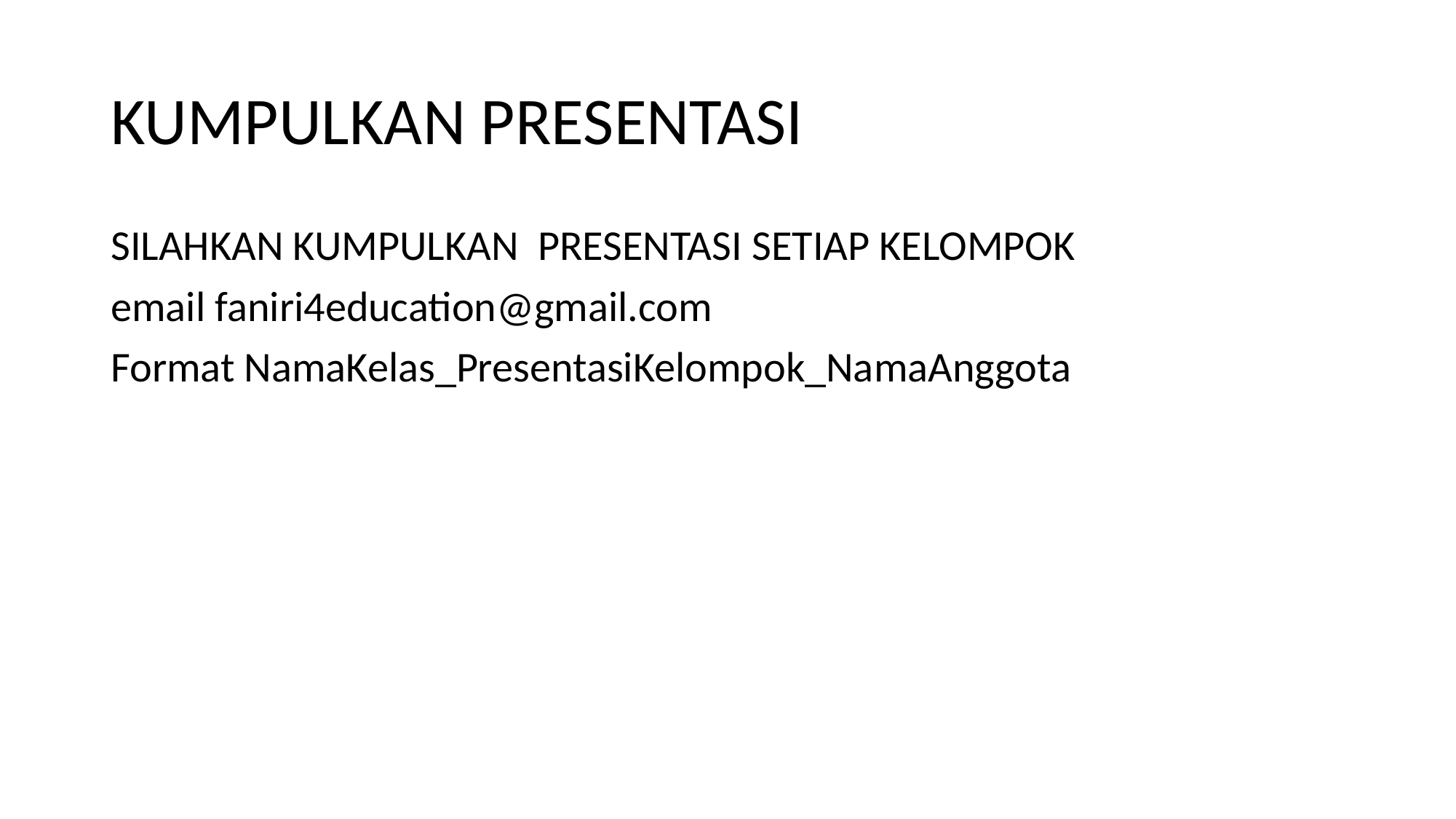

# KUMPULKAN PRESENTASI
SILAHKAN KUMPULKAN  PRESENTASI SETIAP KELOMPOK
email faniri4education@gmail.com
Format NamaKelas_PresentasiKelompok_NamaAnggota